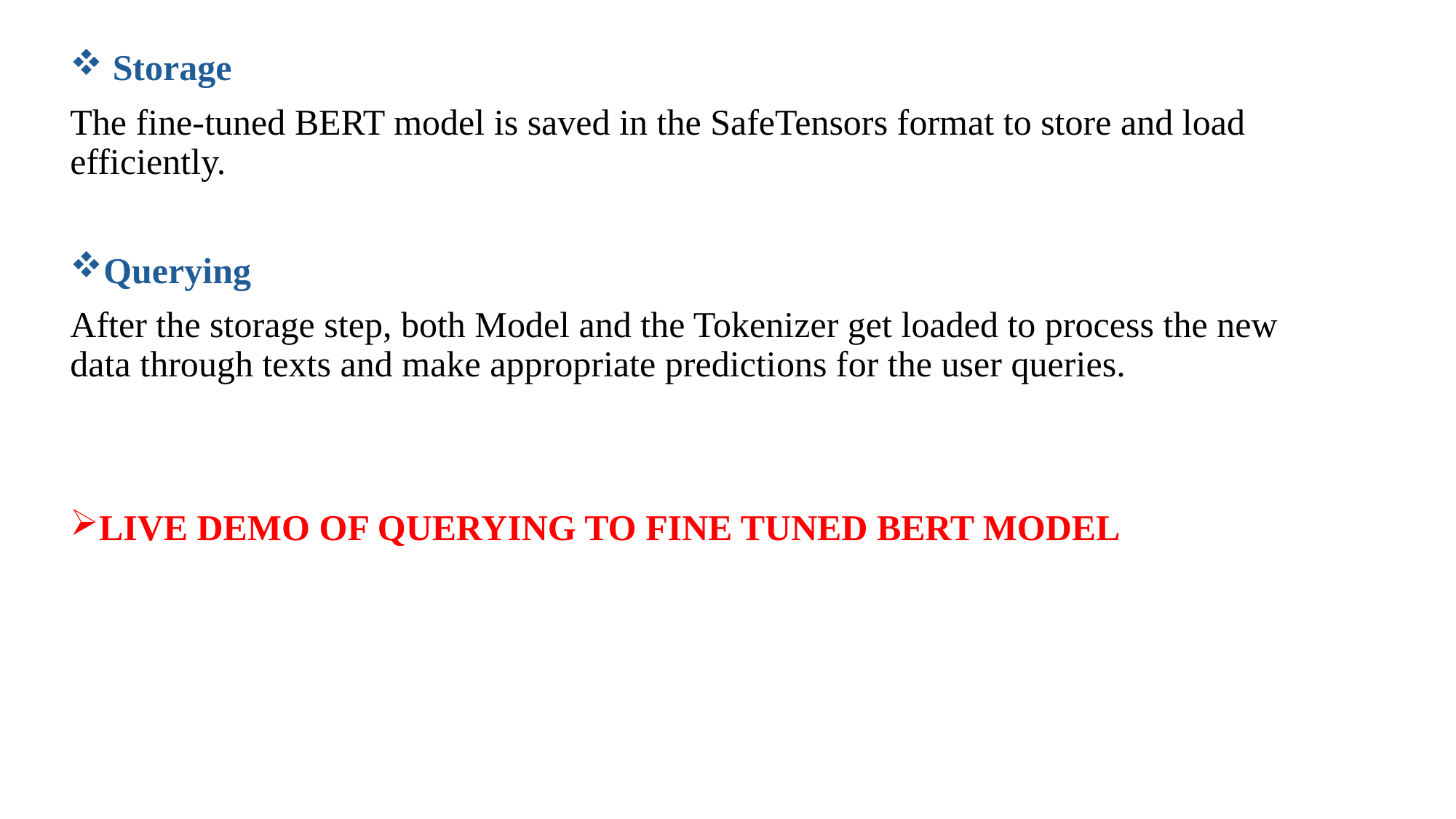

Storage
The fine-tuned BERT model is saved in the SafeTensors format to store and load efficiently.

Querying
After the storage step, both Model and the Tokenizer get loaded to process the new data through texts and make appropriate predictions for the user queries.

LIVE DEMO OF QUERYING TO FINE TUNED BERT MODEL